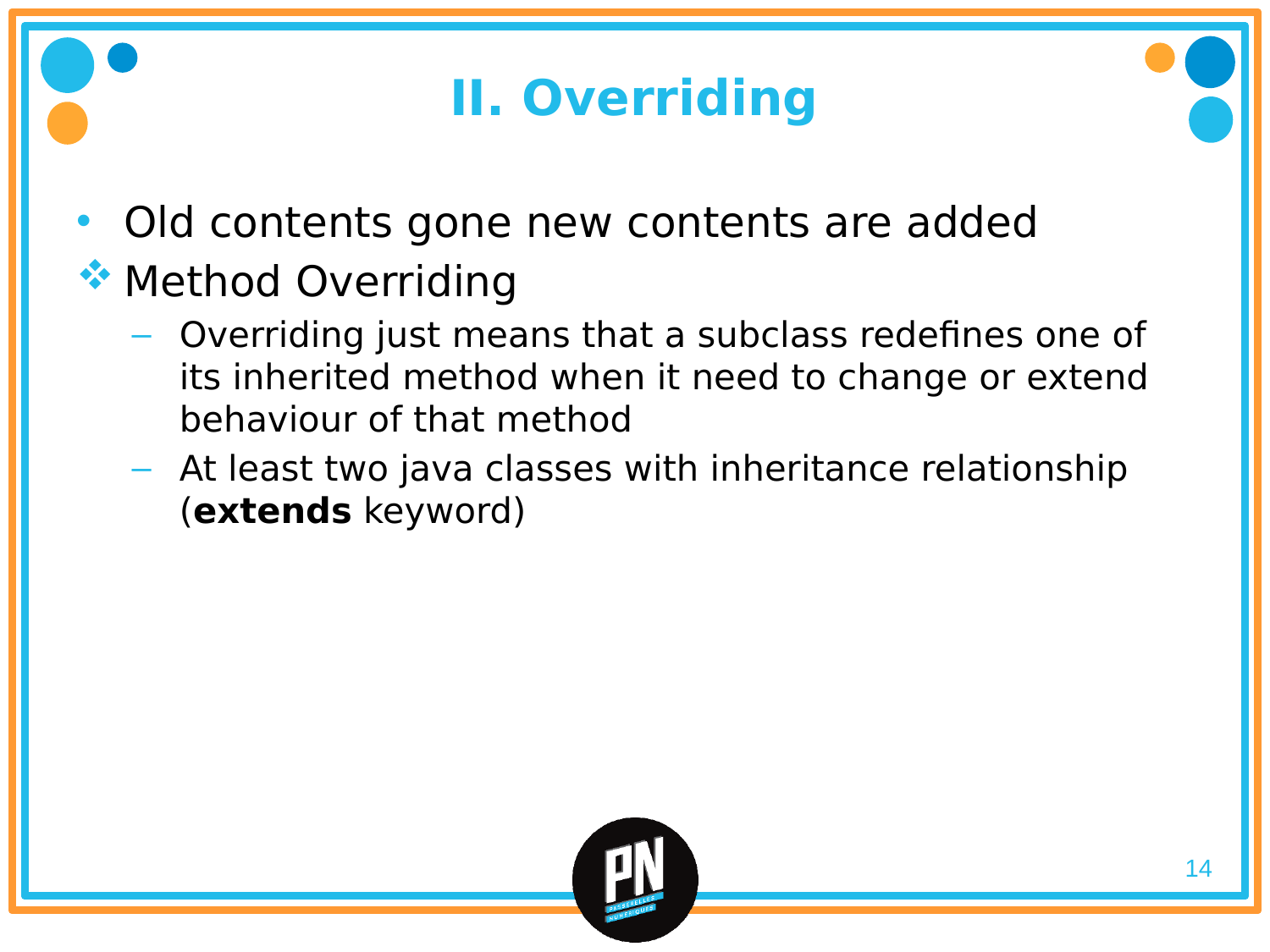

# II. Overriding
Old contents gone new contents are added
Method Overriding
Overriding just means that a subclass redefines one of its inherited method when it need to change or extend behaviour of that method
At least two java classes with inheritance relationship (extends keyword)